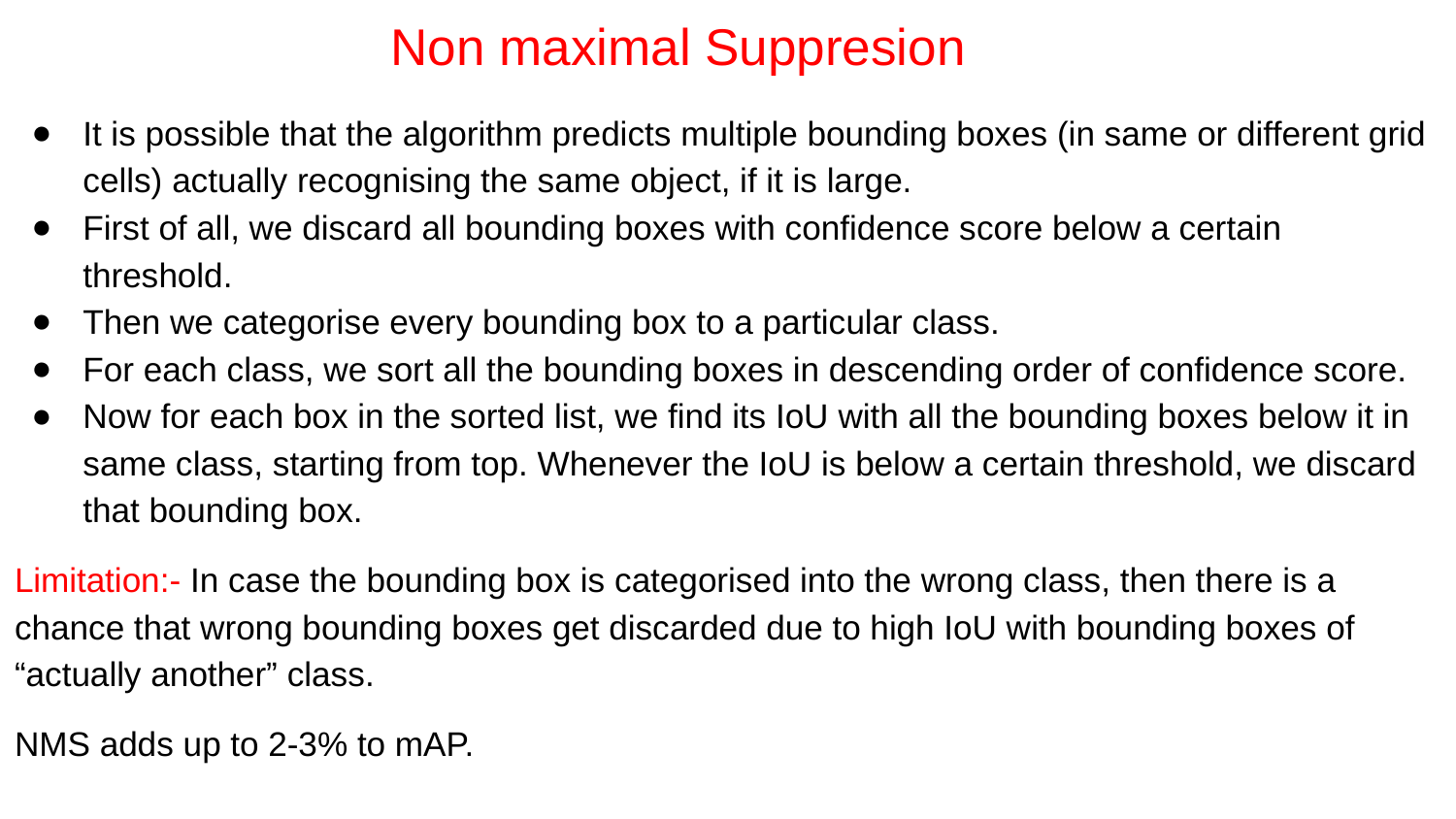

# Non maximal Suppresion
It is possible that the algorithm predicts multiple bounding boxes (in same or different grid cells) actually recognising the same object, if it is large.
First of all, we discard all bounding boxes with confidence score below a certain threshold.
Then we categorise every bounding box to a particular class.
For each class, we sort all the bounding boxes in descending order of confidence score.
Now for each box in the sorted list, we find its IoU with all the bounding boxes below it in same class, starting from top. Whenever the IoU is below a certain threshold, we discard that bounding box.
Limitation:- In case the bounding box is categorised into the wrong class, then there is a chance that wrong bounding boxes get discarded due to high IoU with bounding boxes of “actually another” class.
NMS adds up to 2-3% to mAP.